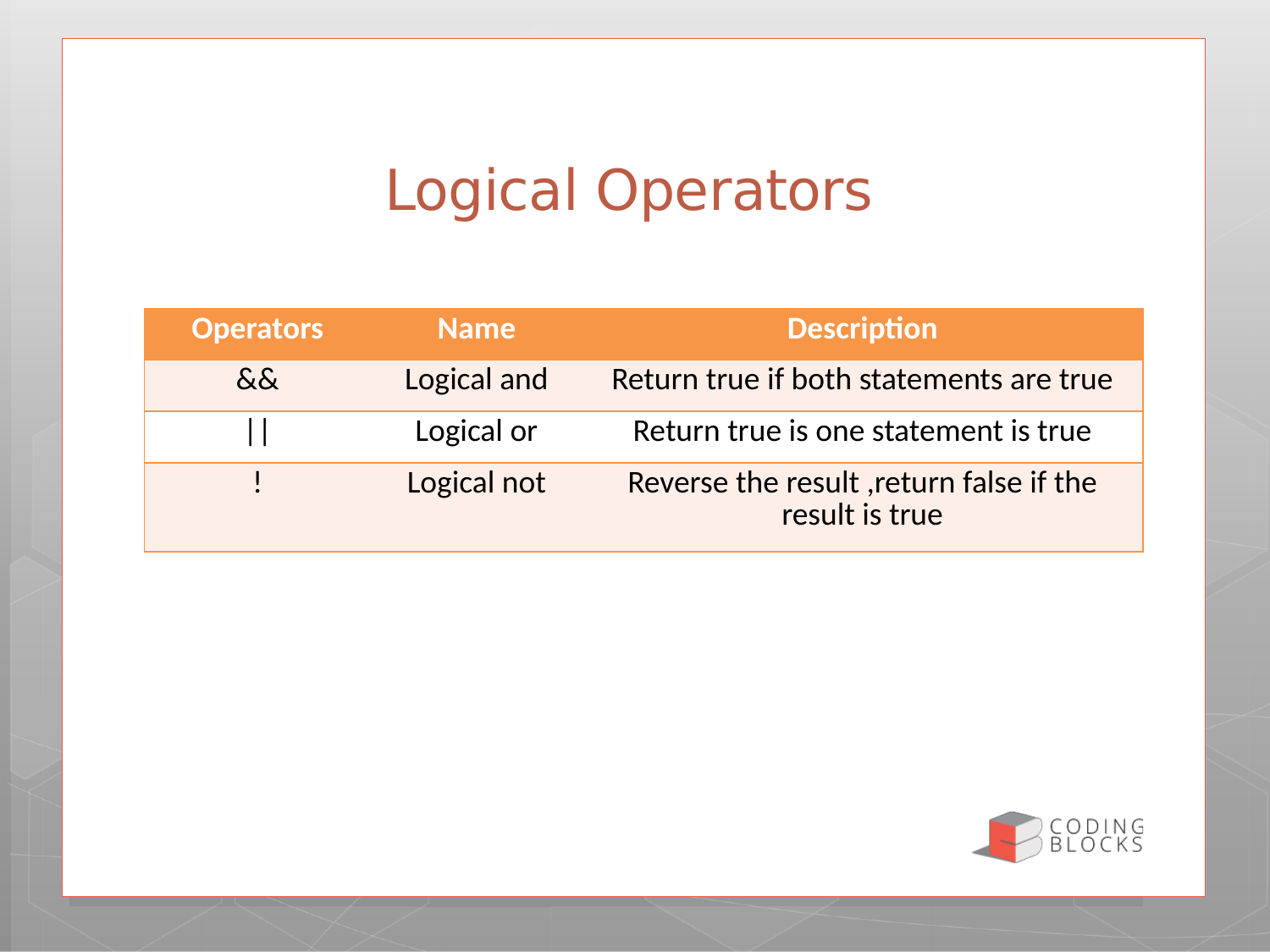

# Logical Operators
| Operators | Name | Description |
| --- | --- | --- |
| && | Logical and | Return true if both statements are true |
| || | Logical or | Return true is one statement is true |
| ! | Logical not | Reverse the result ,return false if the result is true |